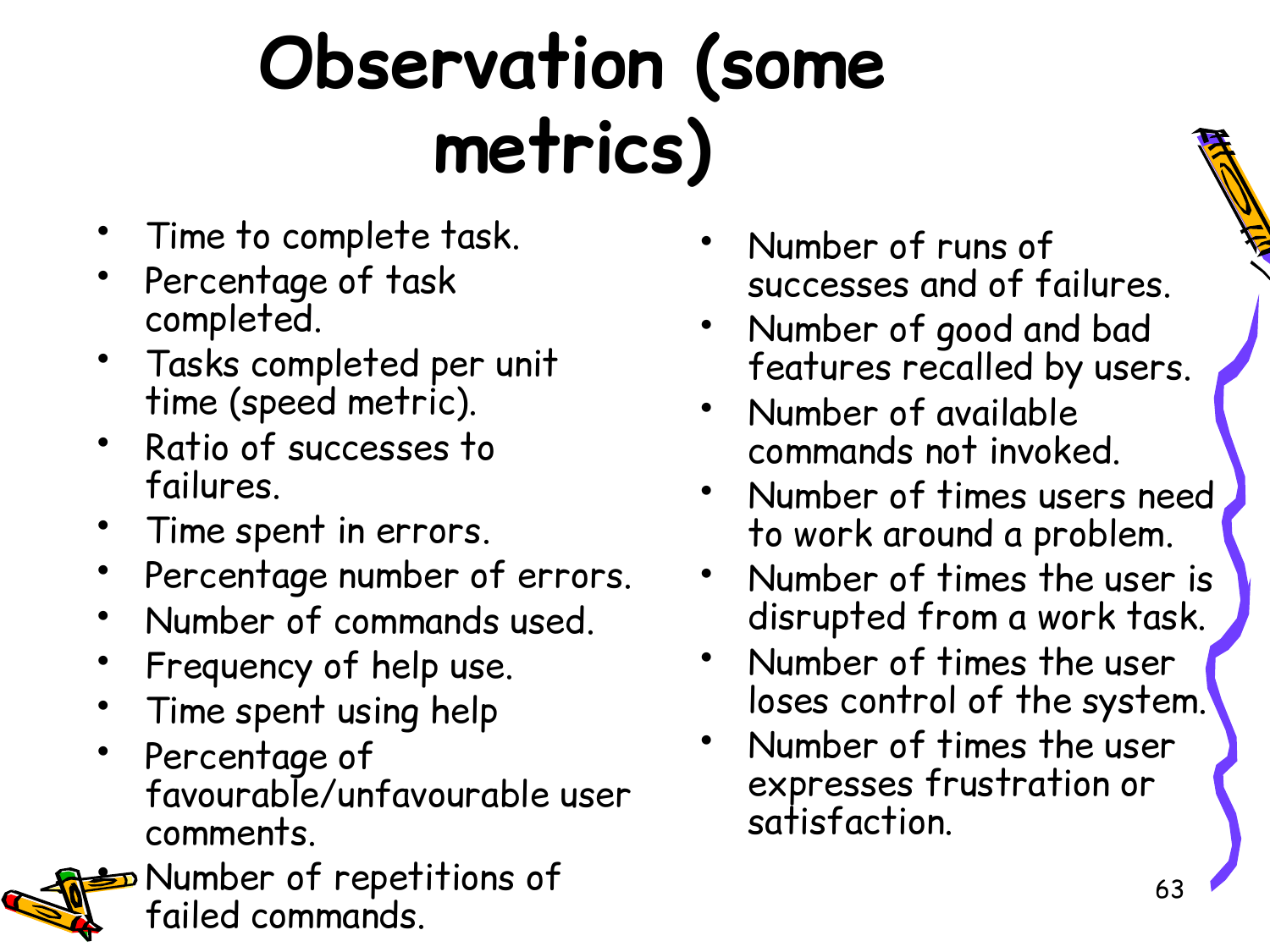

# Observation (some metrics)
Time to complete task.
Percentage of task completed.
Tasks completed per unit time (speed metric).
Ratio of successes to failures.
Time spent in errors.
Percentage number of errors.
Number of commands used.
Frequency of help use.
Time spent using help
Percentage of favourable/unfavourable user comments.
Number of repetitions of failed commands.
Number of runs of successes and of failures.
Number of good and bad features recalled by users.
Number of available commands not invoked.
Number of times users need to work around a problem.
Number of times the user is disrupted from a work task.
Number of times the user loses control of the system.
Number of times the user expresses frustration or satisfaction.
63